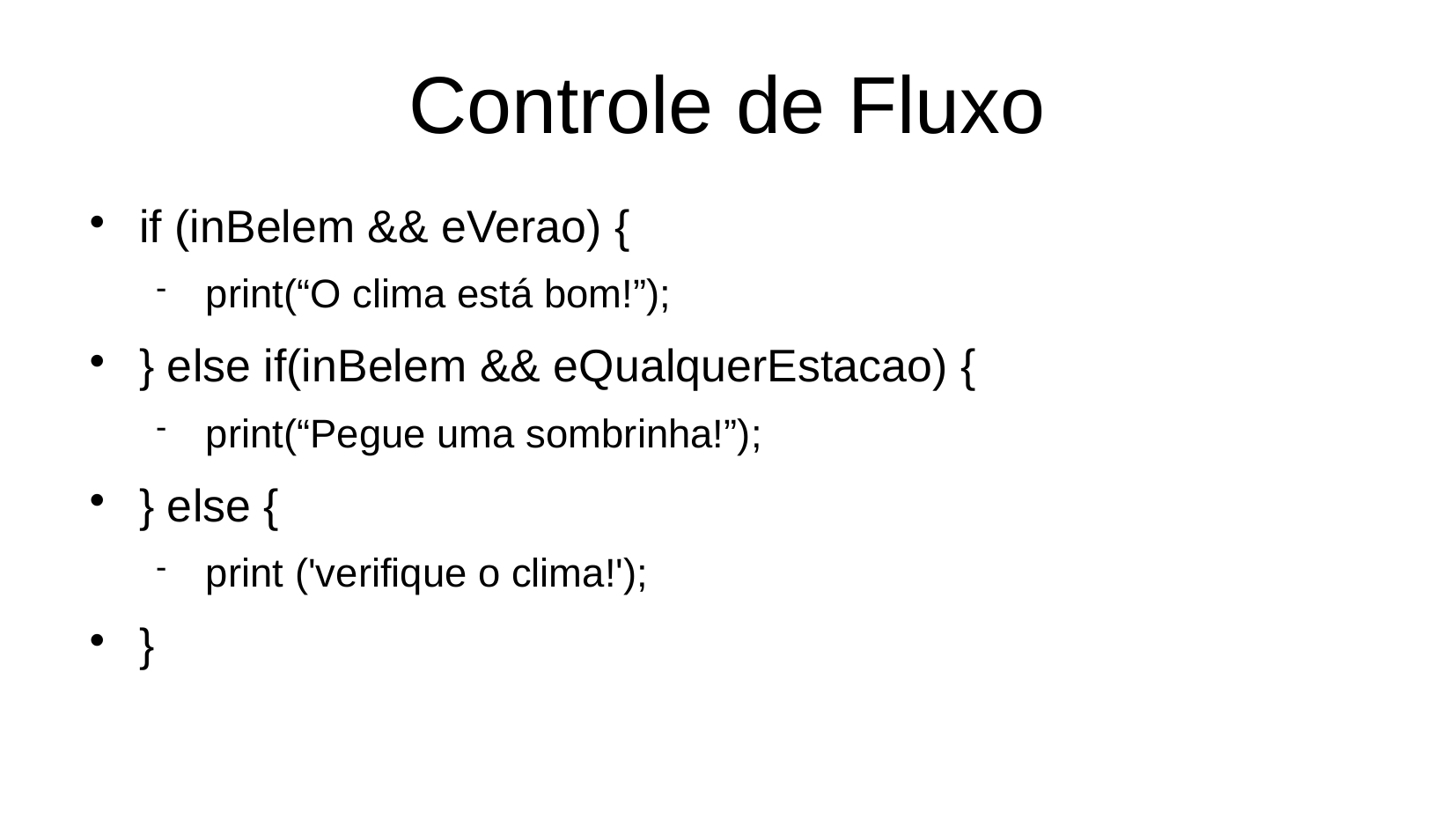

Controle de Fluxo
if (inBelem && eVerao) {
print(“O clima está bom!”);
} else if(inBelem && eQualquerEstacao) {
print(“Pegue uma sombrinha!”);
} else {
print ('verifique o clima!');
}